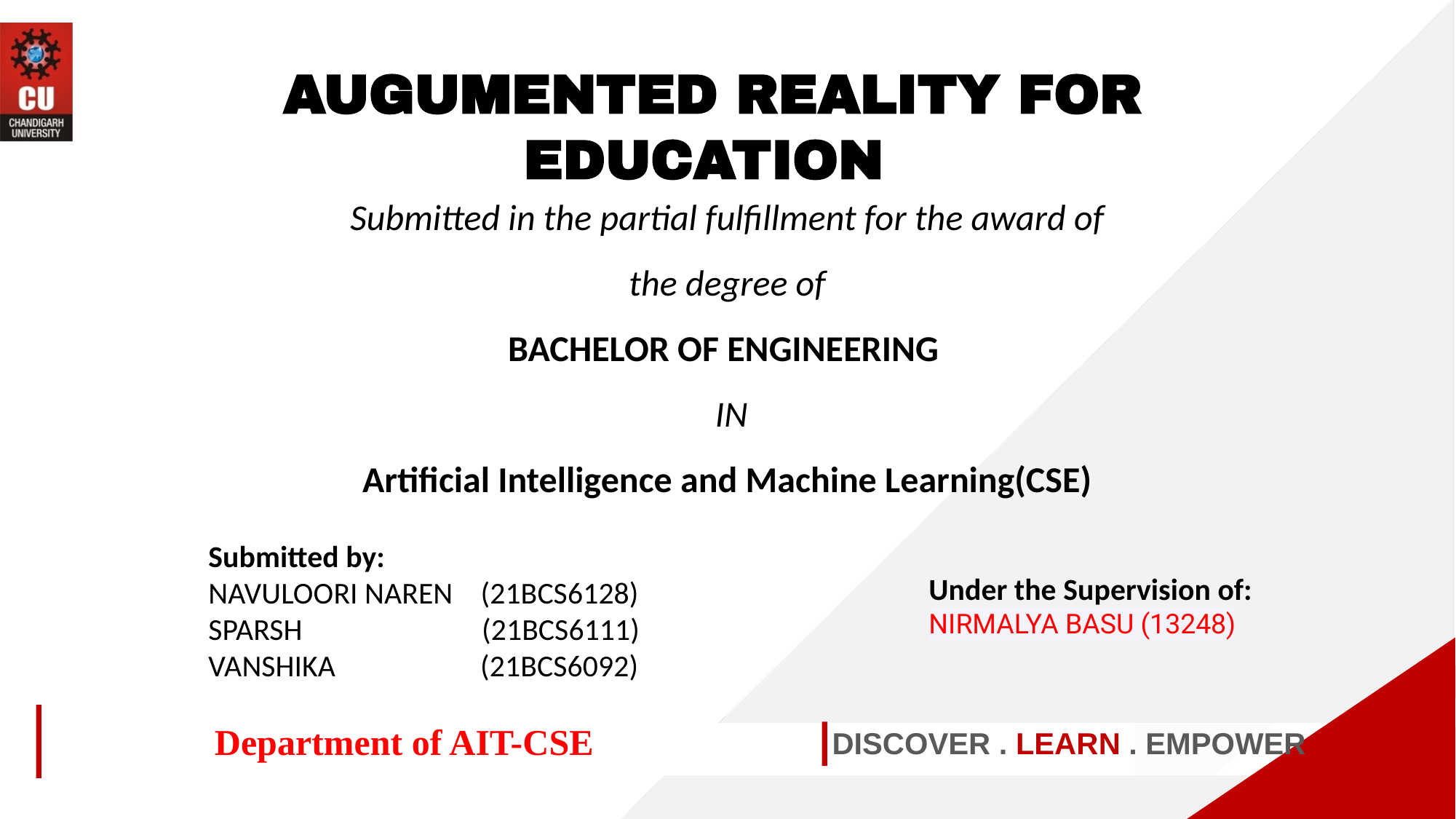

AUGUMENTED REALITY FOR EDUCATION
Submitted in the partial fulfillment for the award of the degree of
BACHELOR OF ENGINEERING
 IN
Artificial Intelligence and Machine Learning(CSE)
Submitted by:
NAVULOORI NAREN    (21BCS6128)
SPARSH                          (21BCS6111)
VANSHIKA                     (21BCS6092)

Under the Supervision of:
NIRMALYA BASU (13248)

Department of AIT-CSE
DISCOVER . LEARN . EMPOWER

1